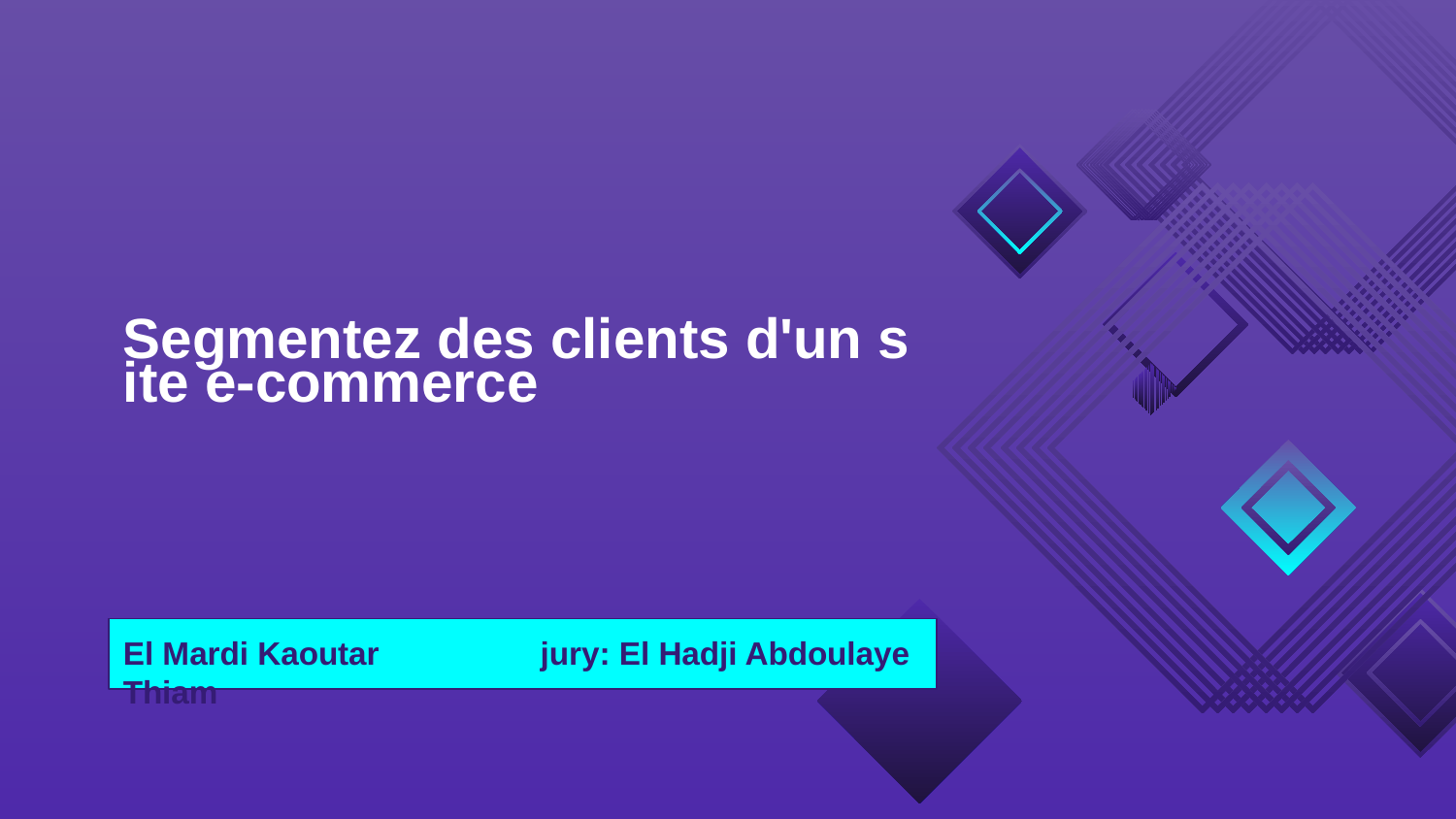

# Segmentez des clients d'un site e-commerce
El Mardi Kaoutar                  jury: El Hadji Abdoulaye Thiam